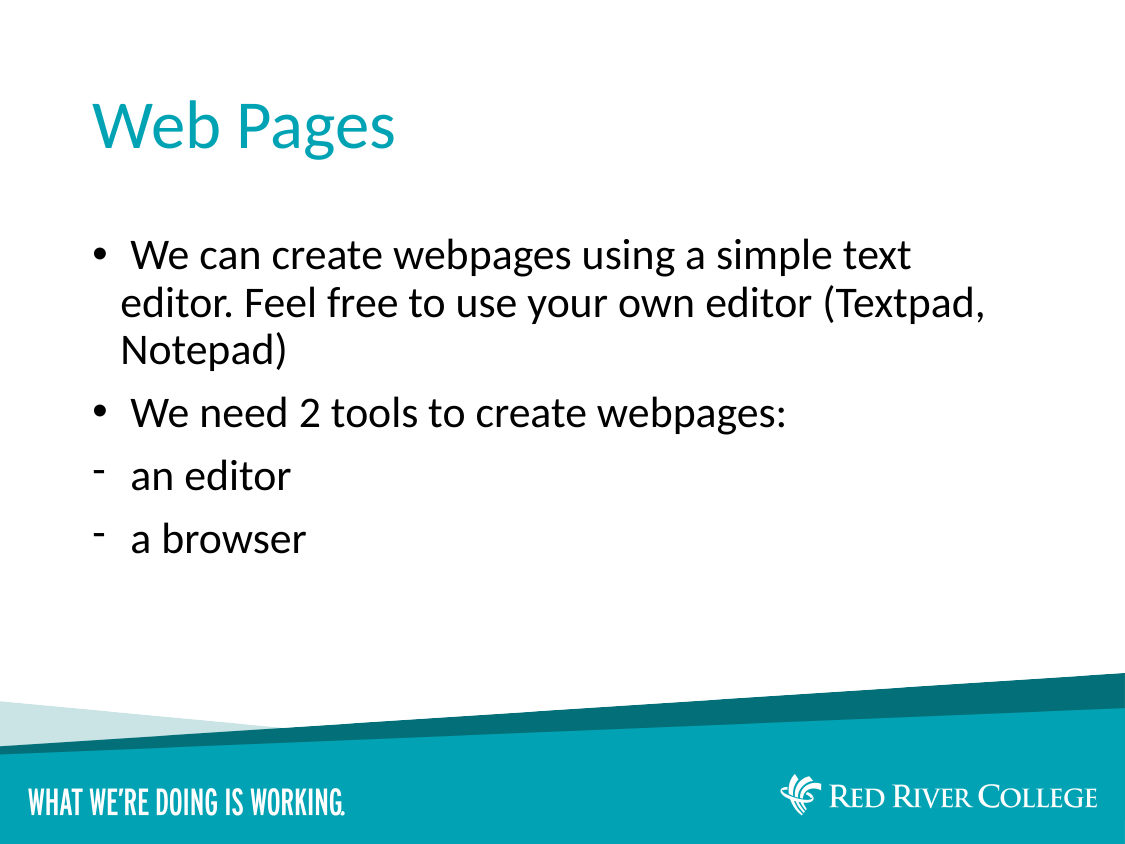

# Web Pages
 We can create webpages using a simple text editor. Feel free to use your own editor (Textpad, Notepad)
 We need 2 tools to create webpages:
 an editor
 a browser